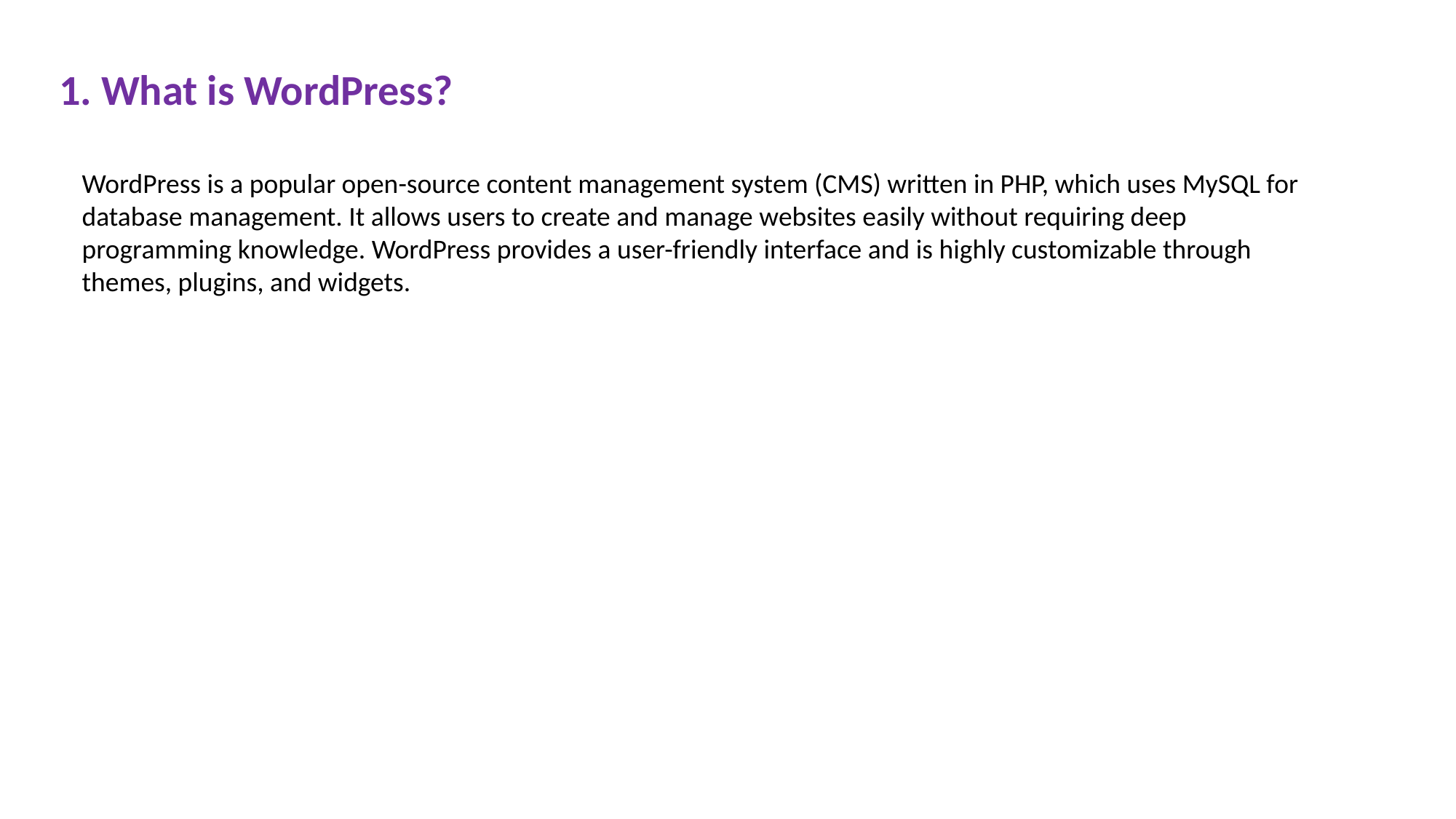

1. What is WordPress?
WordPress is a popular open-source content management system (CMS) written in PHP, which uses MySQL for database management. It allows users to create and manage websites easily without requiring deep programming knowledge. WordPress provides a user-friendly interface and is highly customizable through themes, plugins, and widgets.